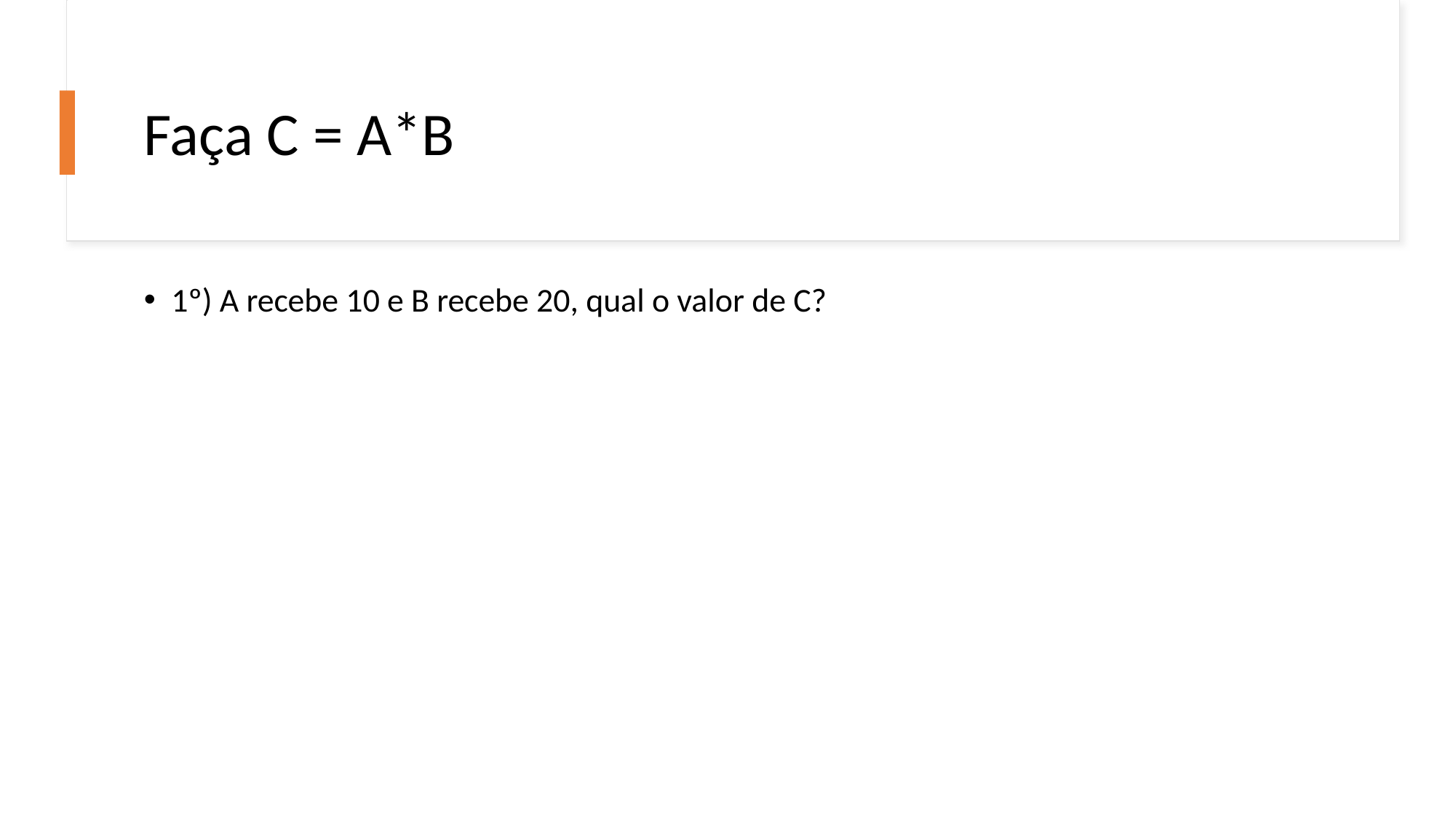

# Faça C = A*B

1º) A recebe 10 e B recebe 20, qual o valor de C?